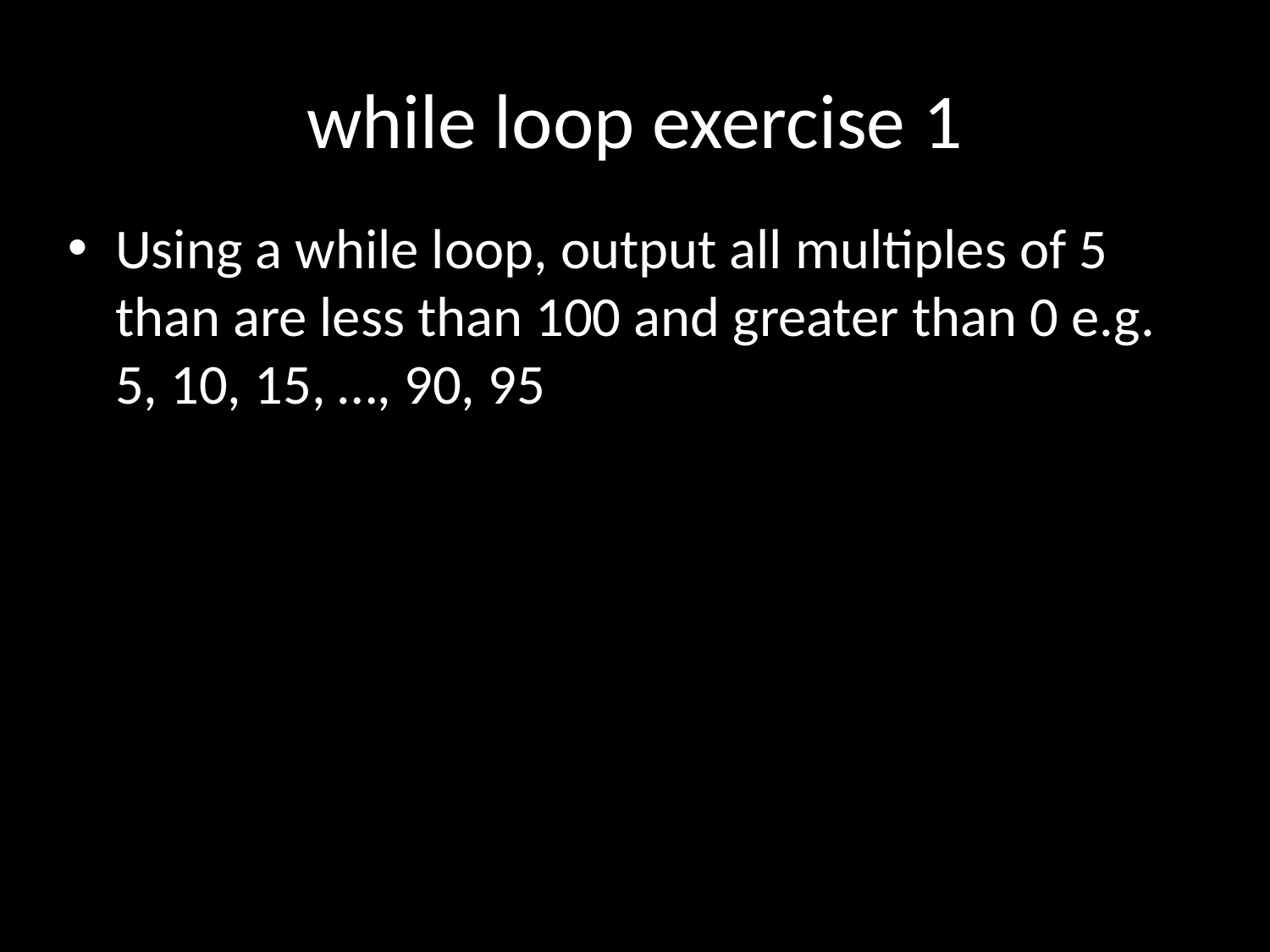

# while loop exercise 1
Using a while loop, output all multiples of 5 than are less than 100 and greater than 0 e.g. 5, 10, 15, …, 90, 95